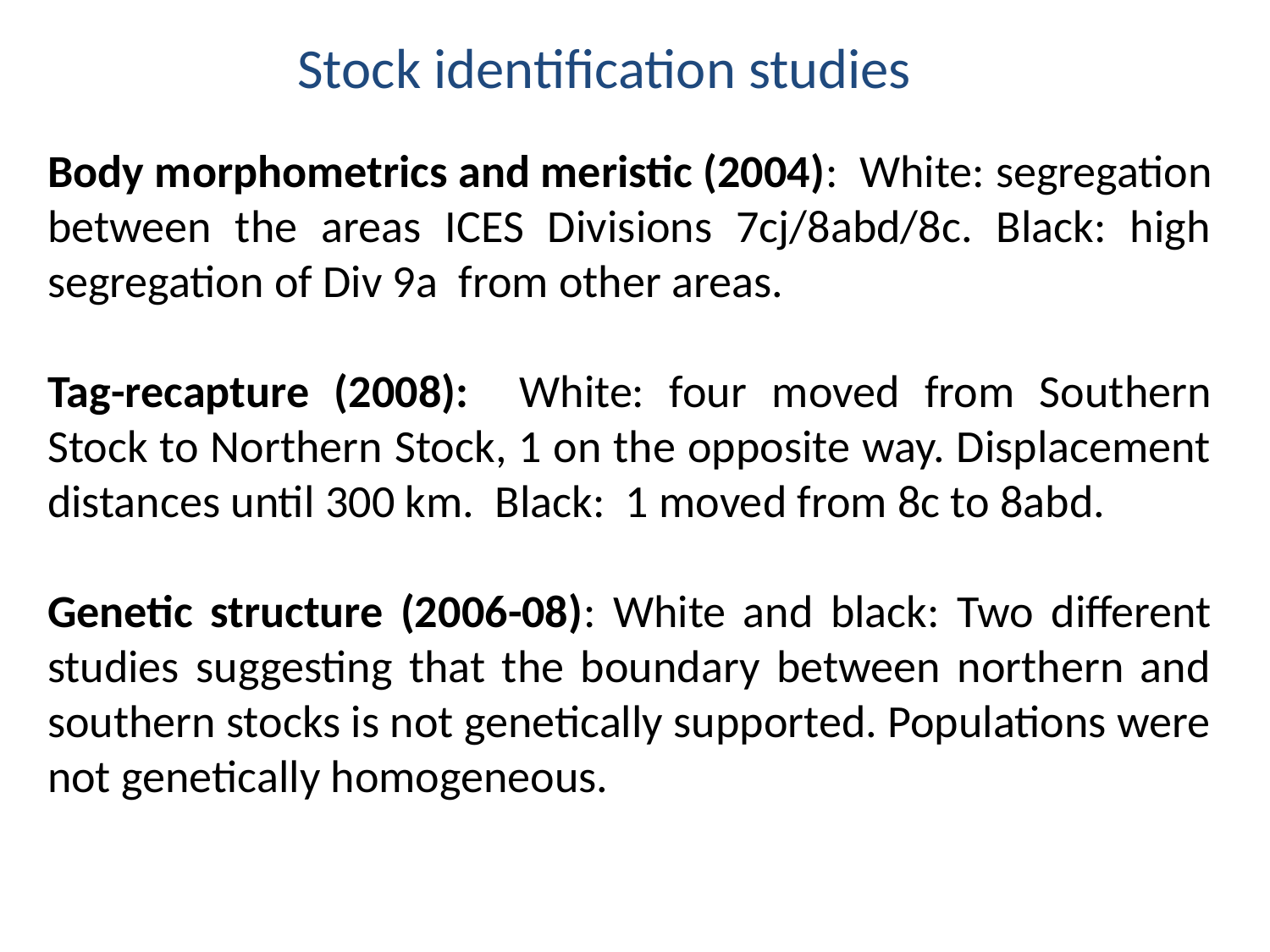

Stock identification studies
Body morphometrics and meristic (2004):  White: segregation between the areas ICES Divisions 7cj/8abd/8c. Black: high segregation of Div 9a  from other areas.

Tag-recapture (2008):  White: four moved from Southern Stock to Northern Stock, 1 on the opposite way. Displacement distances until 300 km.  Black:  1 moved from 8c to 8abd.

Genetic structure (2006-08): White and black: Two different studies suggesting that the boundary between northern and southern stocks is not genetically supported. Populations were not genetically homogeneous.